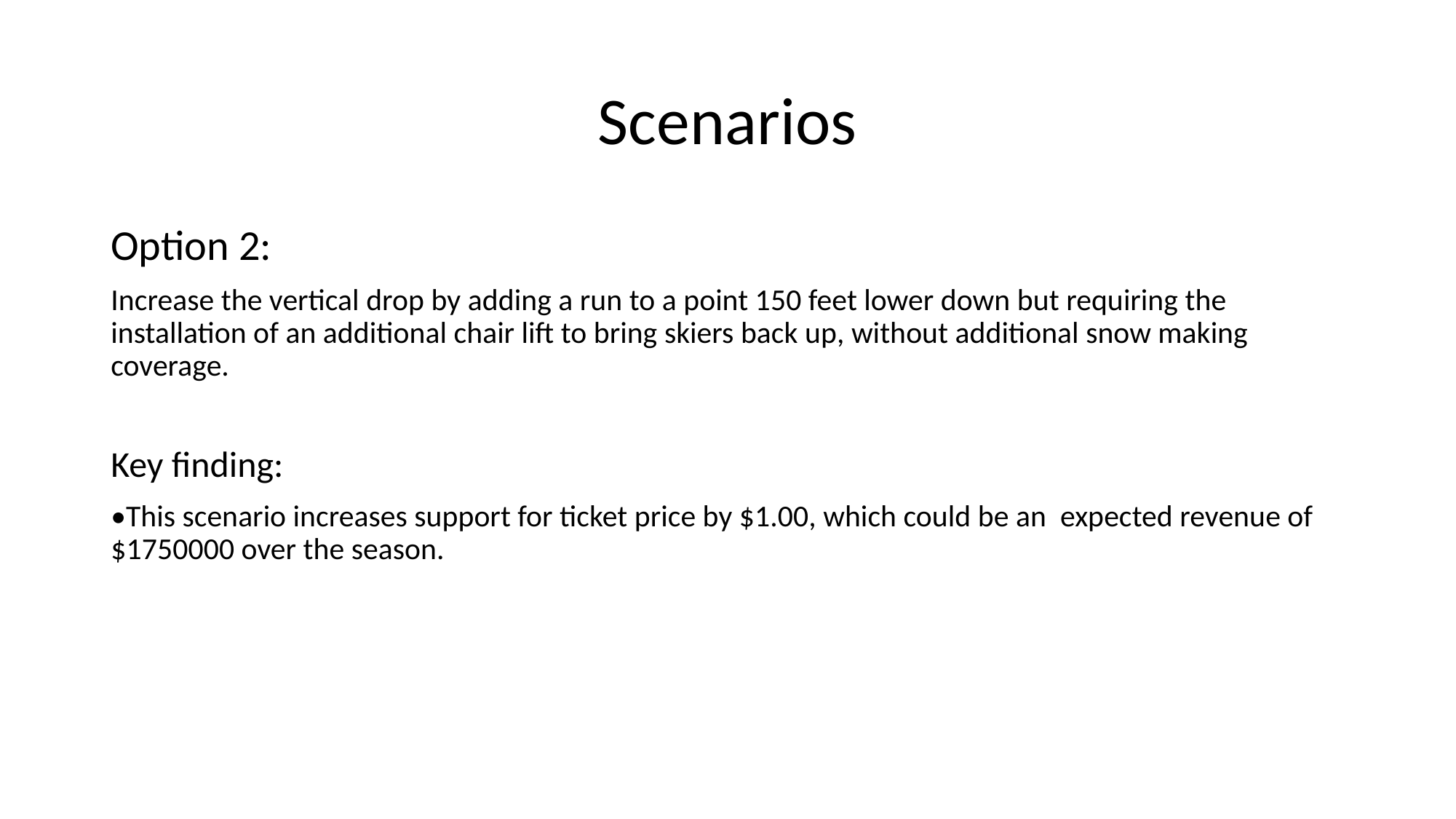

# Scenarios
Option 2:
Increase the vertical drop by adding a run to a point 150 feet lower down but requiring the installation of an additional chair lift to bring skiers back up, without additional snow making coverage.

Key finding:
•This scenario increases support for ticket price by $1.00, which could be an  expected revenue of $1750000 over the season.